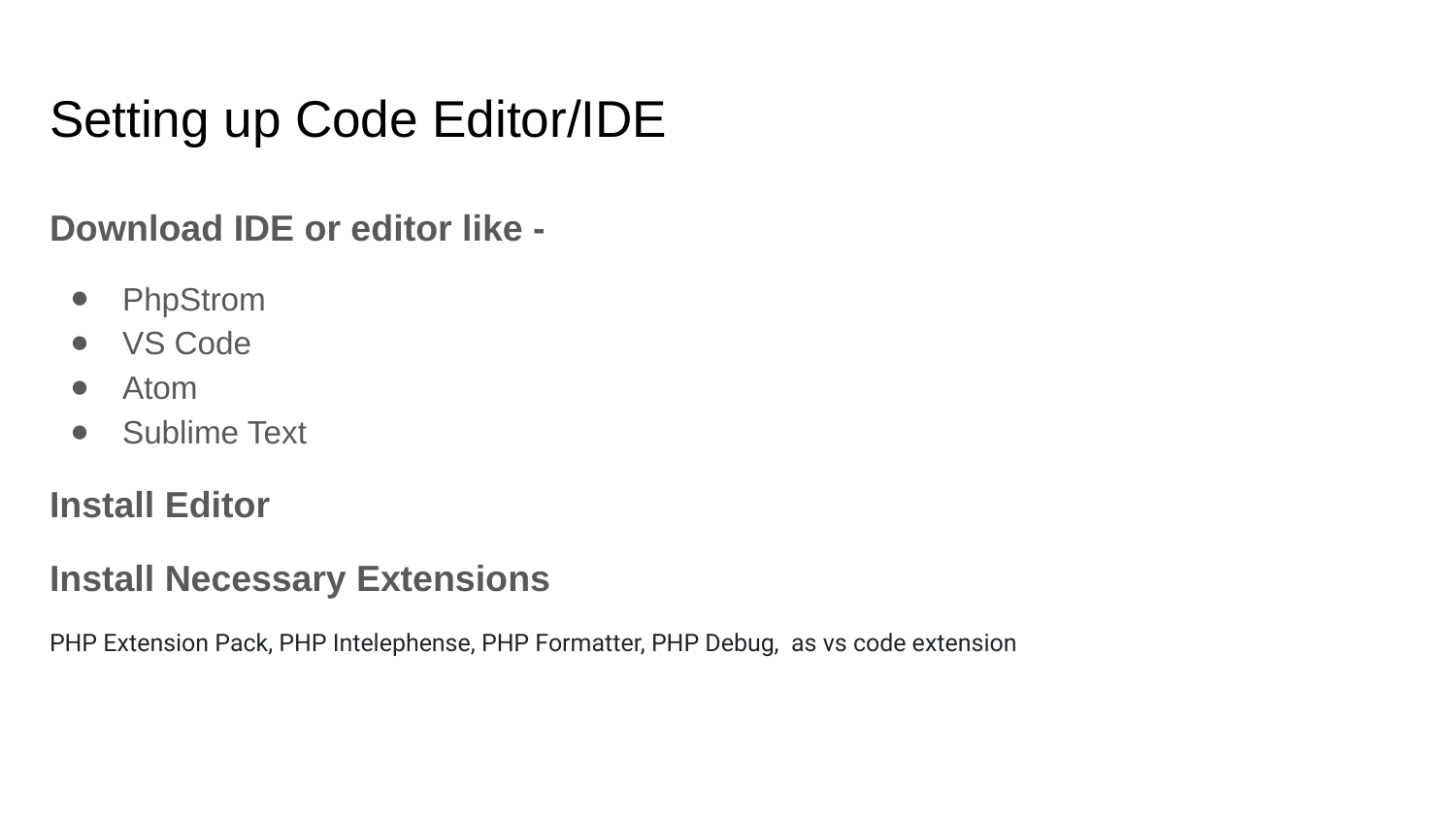

# Setting up Code Editor/IDE
Download IDE or editor like -
PhpStrom
VS Code
Atom
Sublime Text
Install Editor
Install Necessary Extensions
PHP Extension Pack, PHP Intelephense, PHP Formatter, PHP Debug,  as vs code extension